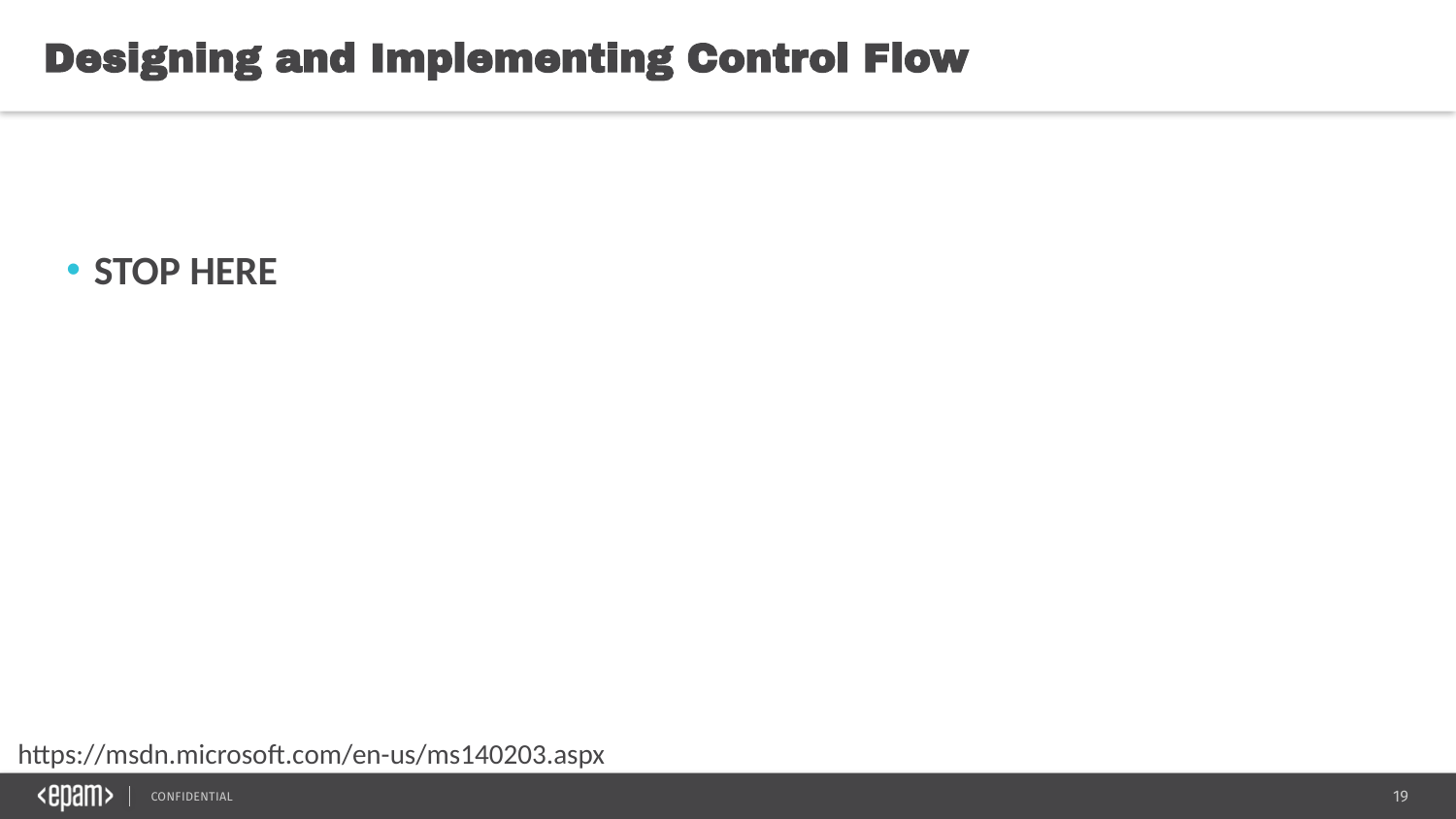

Designing and Implementing Control Flow
STOP HERE
https://msdn.microsoft.com/en-us/ms140203.aspx